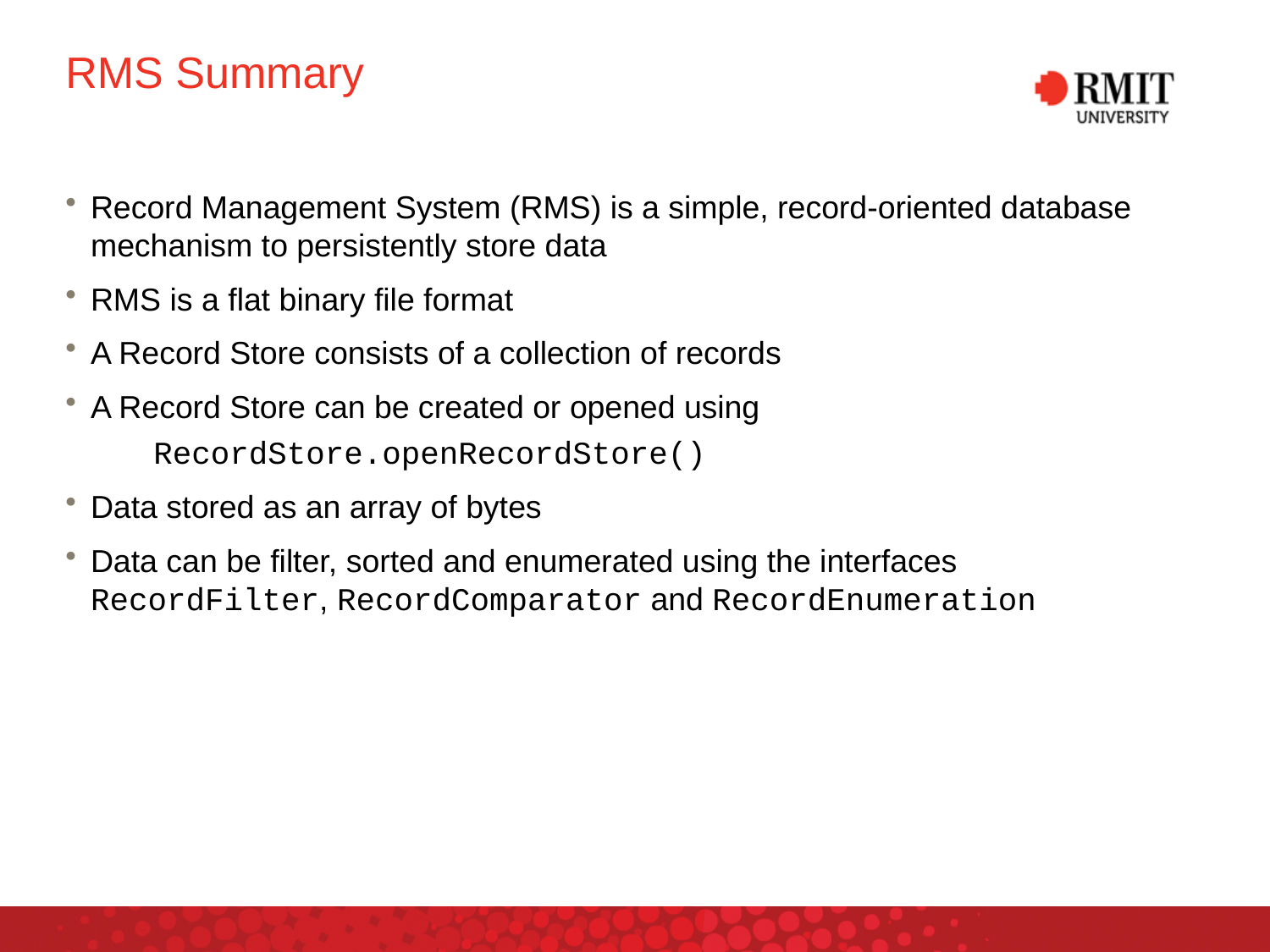

# RMS Summary
Record Management System (RMS) is a simple, record-oriented database mechanism to persistently store data
RMS is a flat binary file format
A Record Store consists of a collection of records
A Record Store can be created or opened using
RecordStore.openRecordStore()
Data stored as an array of bytes
Data can be filter, sorted and enumerated using the interfaces RecordFilter, RecordComparator and RecordEnumeration